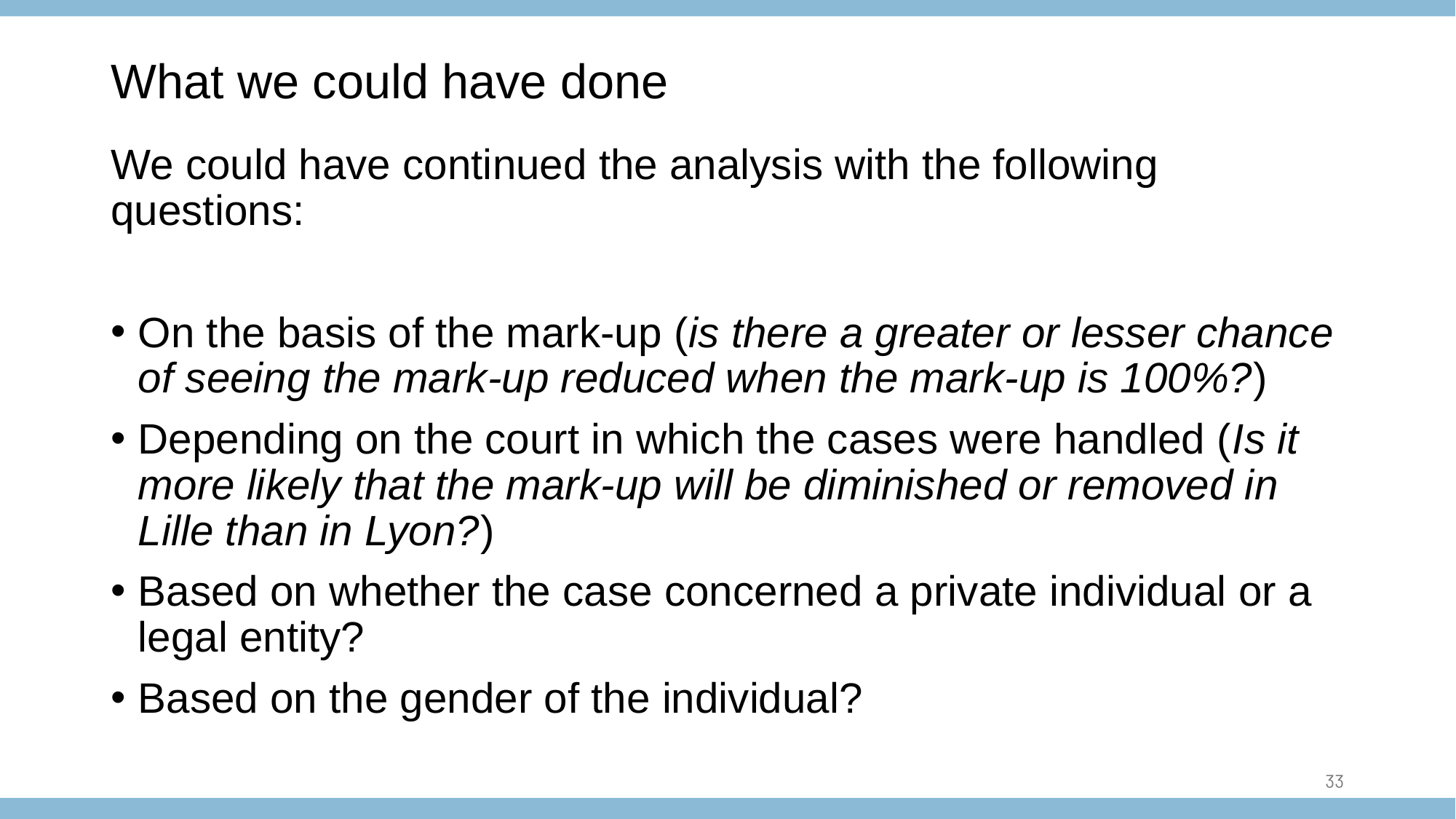

# What we could have done
We could have continued the analysis with the following questions:

On the basis of the mark-up (is there a greater or lesser chance of seeing the mark-up reduced when the mark-up is 100%?)
Depending on the court in which the cases were handled (Is it more likely that the mark-up will be diminished or removed in Lille than in Lyon?)
Based on whether the case concerned a private individual or a legal entity?
Based on the gender of the individual?
33